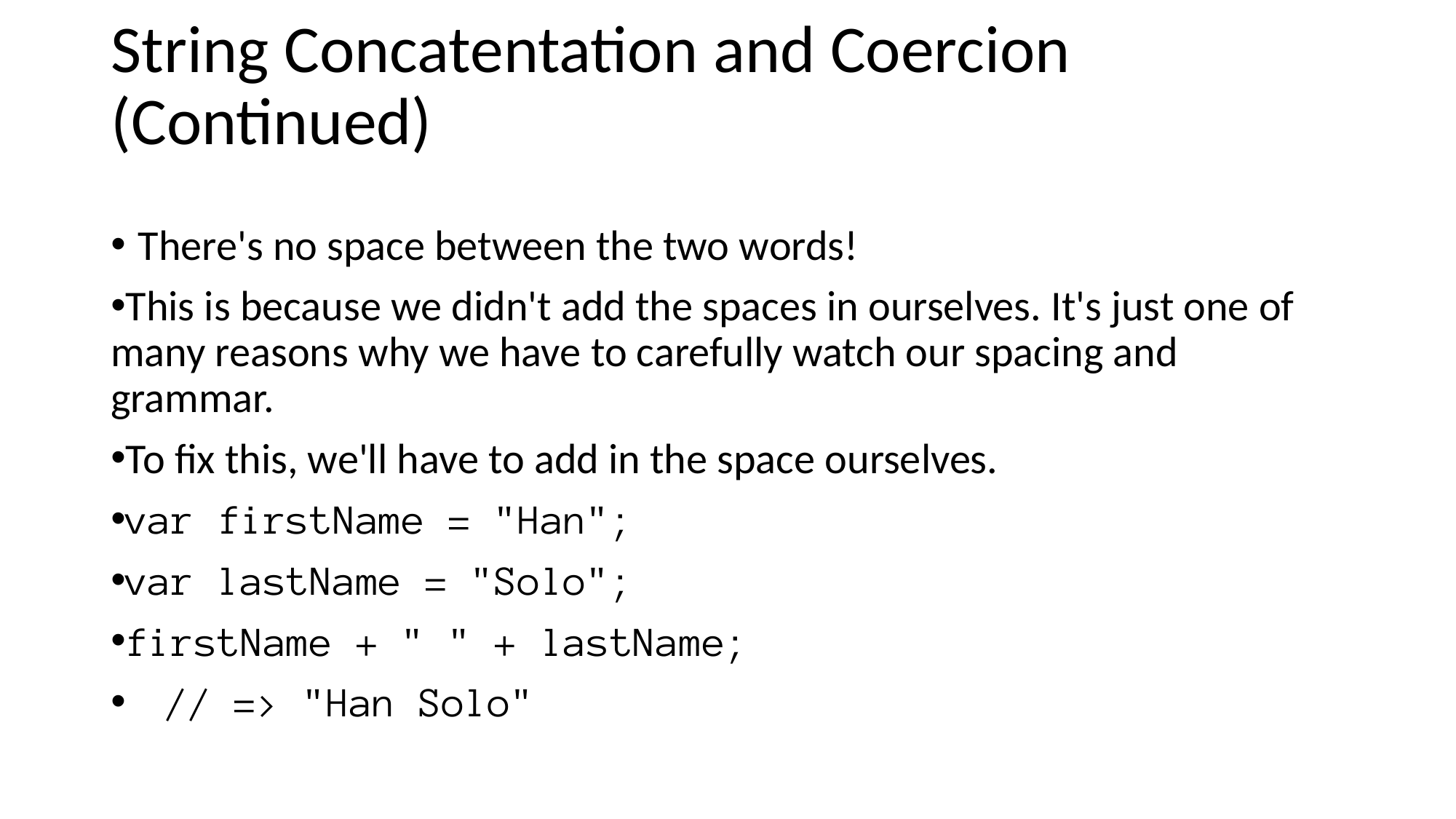

# String Concatentation and Coercion (Continued)

There's no space between the two words!
This is because we didn't add the spaces in ourselves. It's just one of many reasons why we have to carefully watch our spacing and grammar.
To fix this, we'll have to add in the space ourselves.
var firstName = "Han";
var lastName = "Solo";
firstName + " " + lastName;
// => "Han Solo"